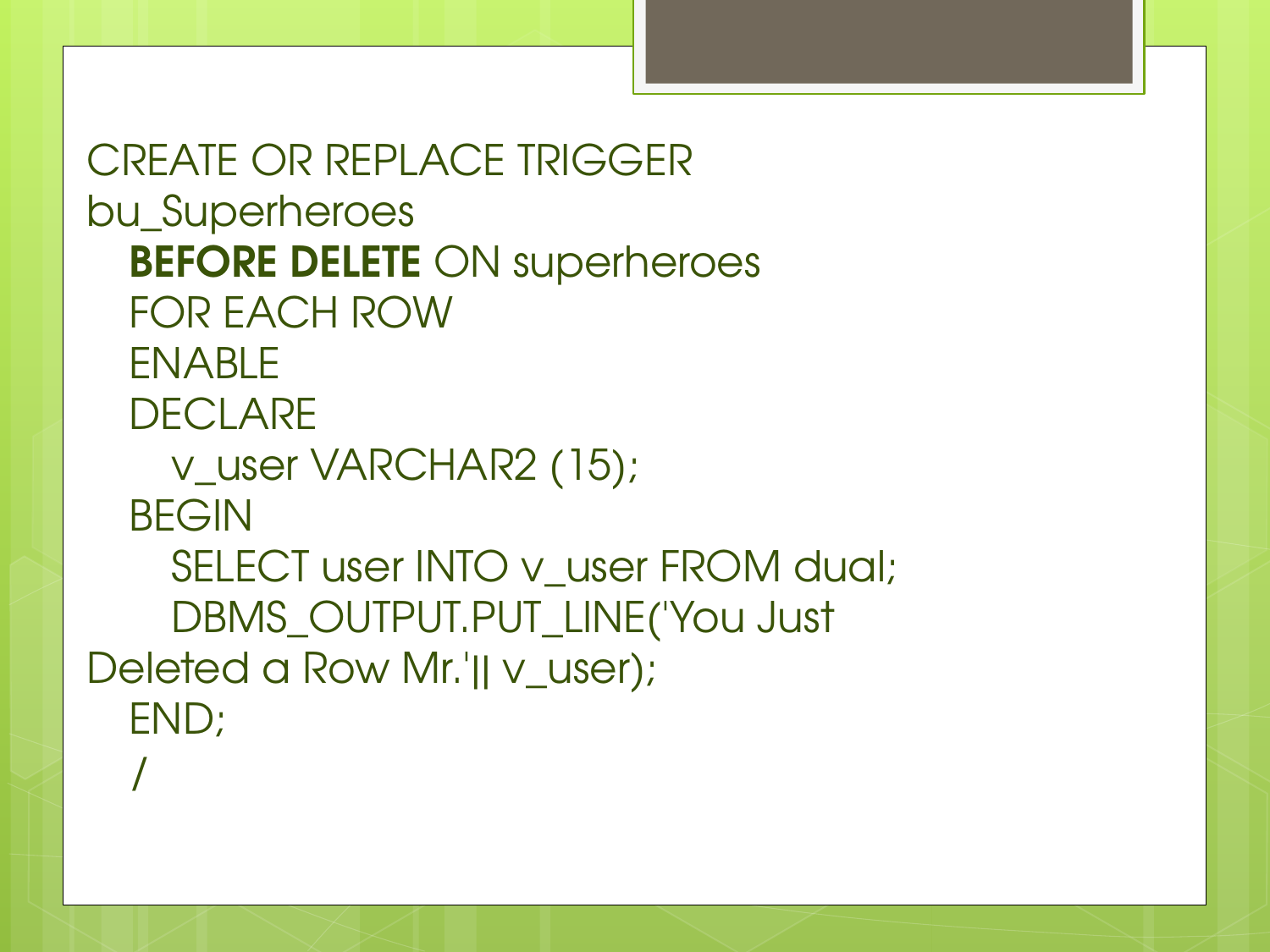

CREATE OR REPLACE TRIGGER bu_Superheroes
 BEFORE DELETE ON superheroes
 FOR EACH ROW
 ENABLE
 DECLARE
  v_user VARCHAR2 (15);
 BEGIN
  SELECT user INTO v_user FROM dual;
  DBMS_OUTPUT.PUT_LINE('You Just Deleted a Row Mr.'|| v_user); 
 END;
 /